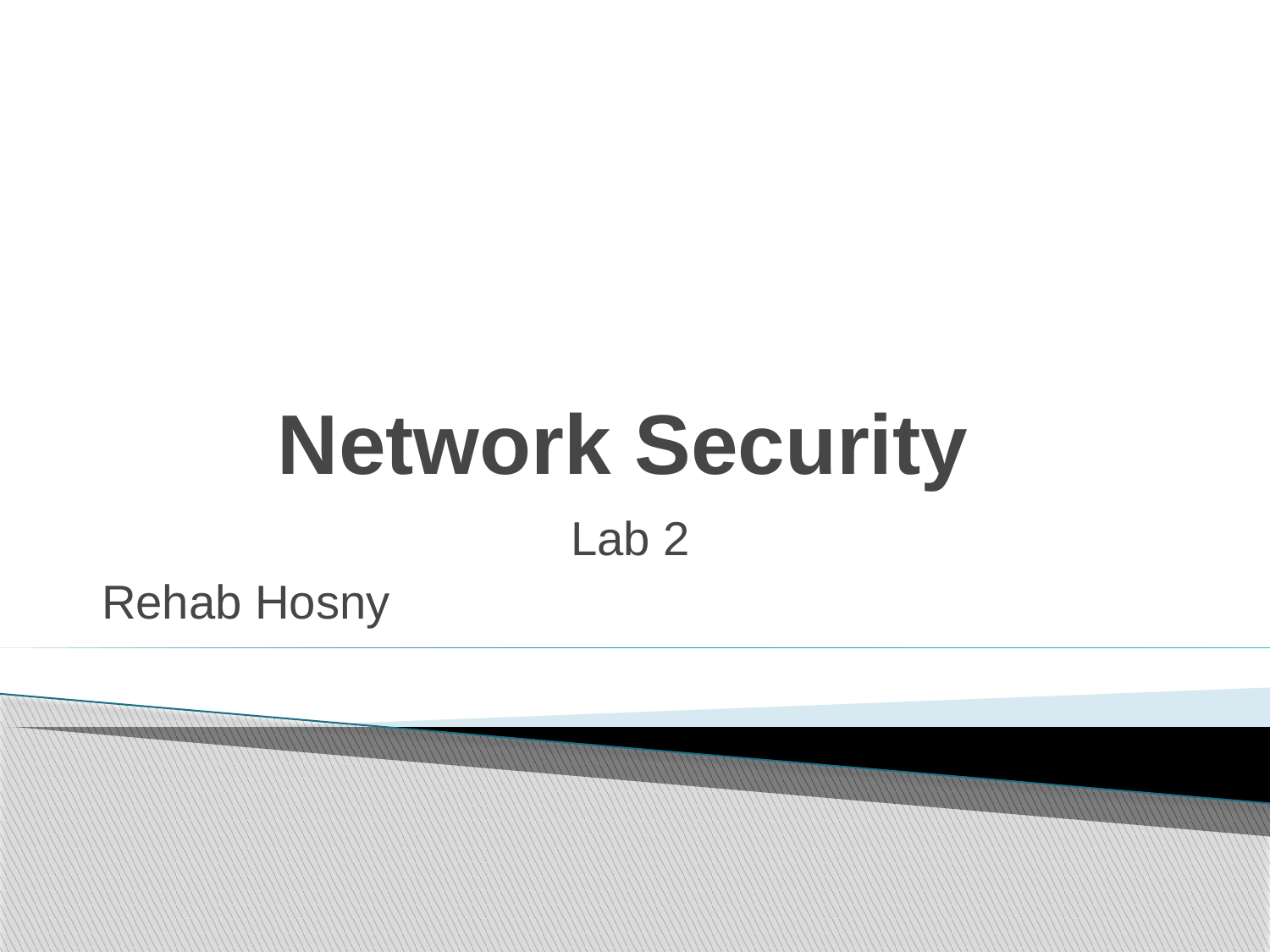

# Network Security
Lab 2
Rehab Hosny